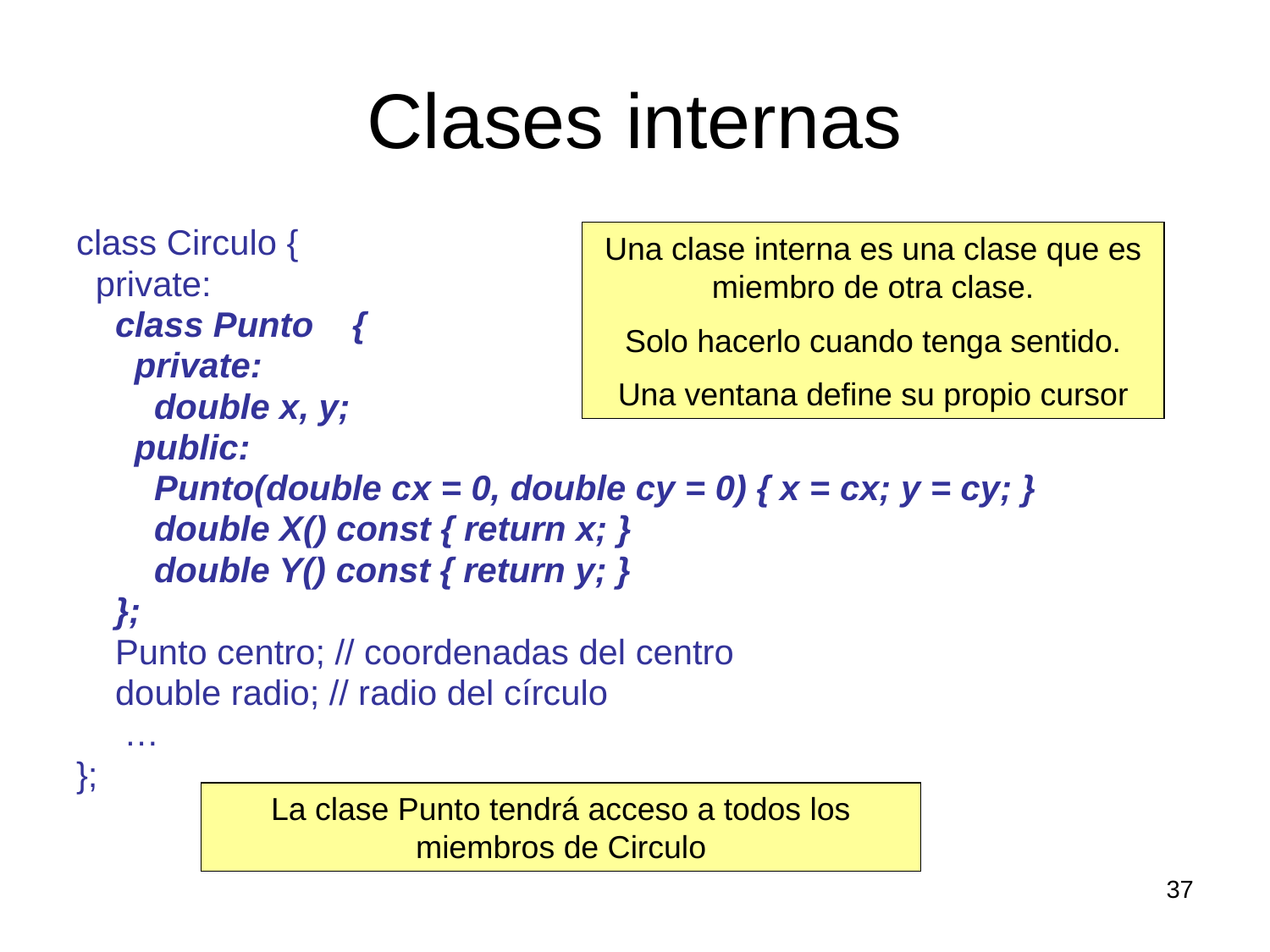

# Clases internas
class Circulo {
  private:
    class Punto    {
      private:
        double x, y;
      public:
        Punto(double cx = 0, double cy = 0) { x = cx; y = cy; }
        double X() const { return x; }
        double Y() const { return y; }
    };
    Punto centro; // coordenadas del centro
    double radio; // radio del círculo
	…
};
Una clase interna es una clase que es miembro de otra clase.
Solo hacerlo cuando tenga sentido.
Una ventana define su propio cursor
La clase Punto tendrá acceso a todos los miembros de Circulo
37